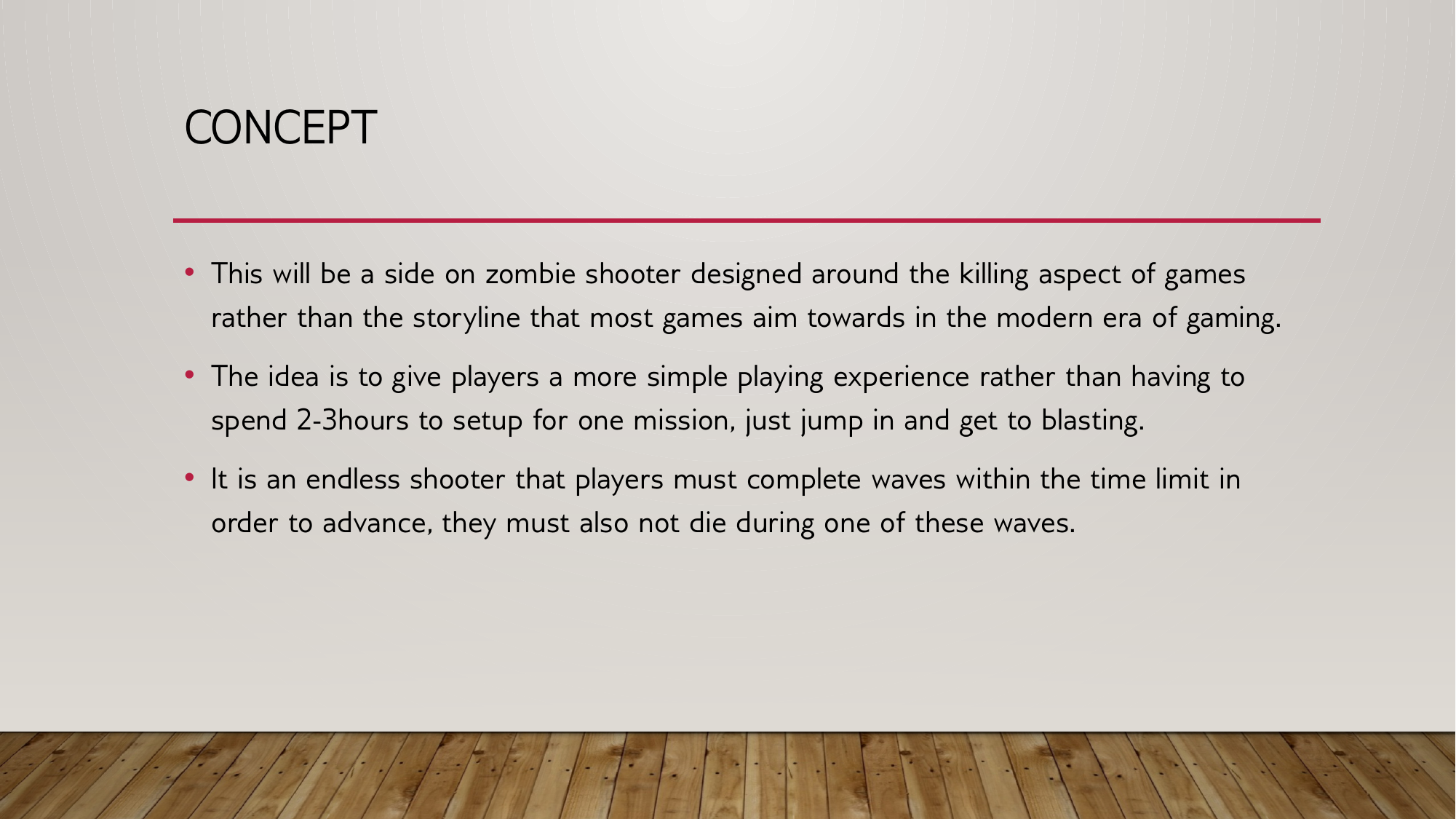

# Concept
This will be a side on zombie shooter designed around the killing aspect of games rather than the storyline that most games aim towards in the modern era of gaming.
The idea is to give players a more simple playing experience rather than having to spend 2-3hours to setup for one mission, just jump in and get to blasting.
It is an endless shooter that players must complete waves within the time limit in order to advance, they must also not die during one of these waves.